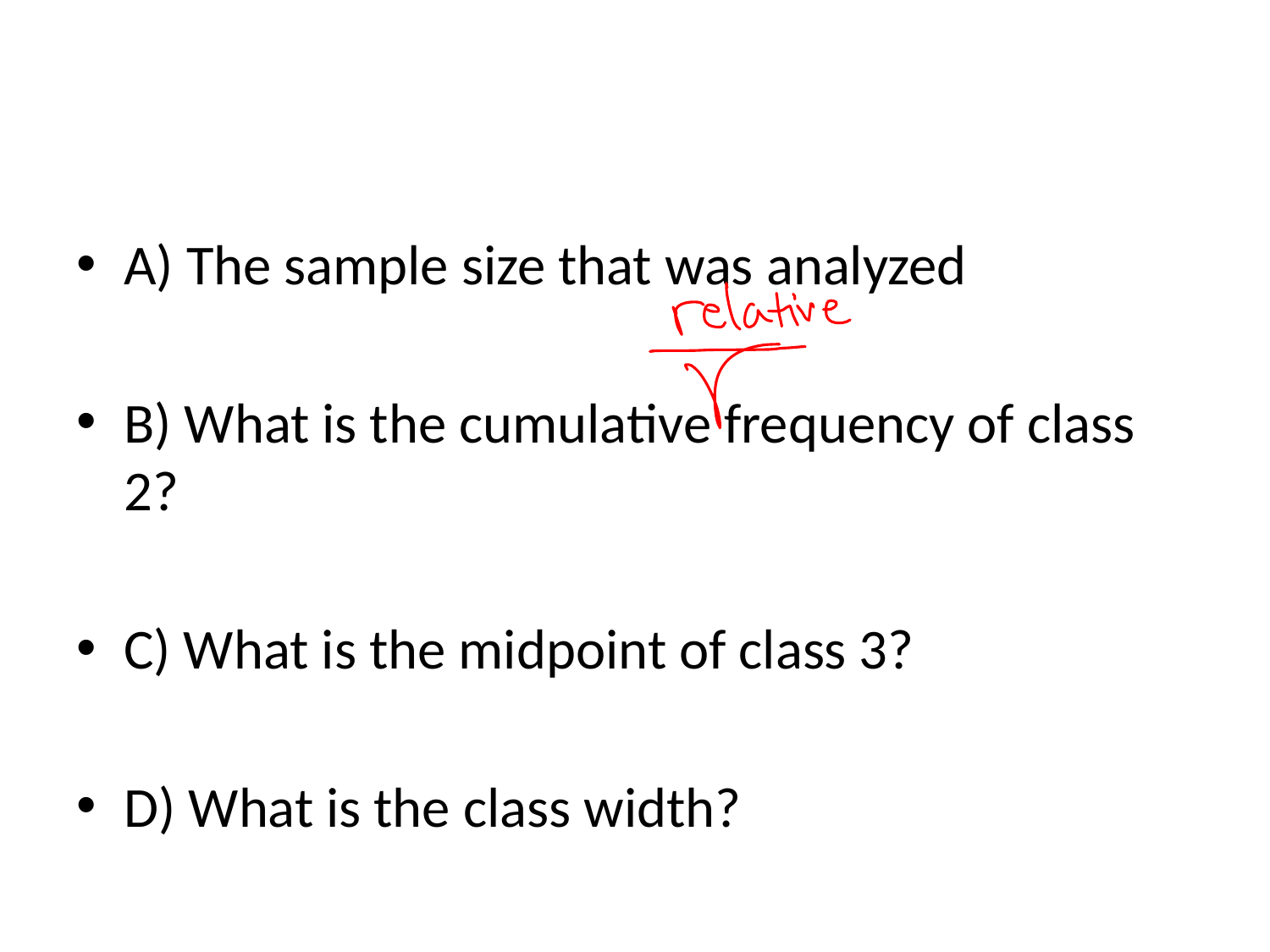

#
A) The sample size that was analyzed

B) What is the cumulative frequency of class 2?

C) What is the midpoint of class 3?

D) What is the class width?